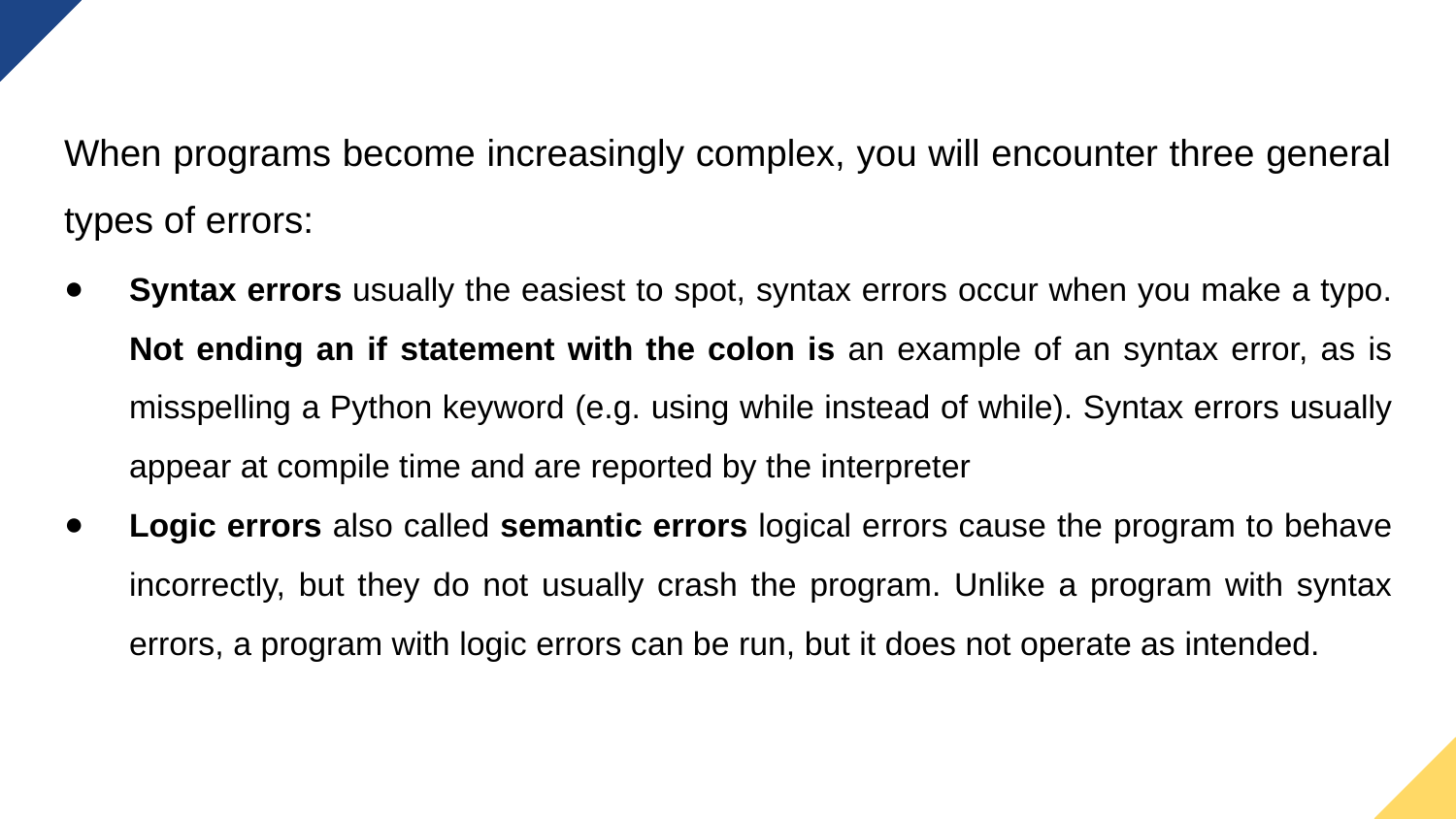

When programs become increasingly complex, you will encounter three general types of errors:
Syntax errors usually the easiest to spot, syntax errors occur when you make a typo. Not ending an if statement with the colon is an example of an syntax error, as is misspelling a Python keyword (e.g. using while instead of while). Syntax errors usually appear at compile time and are reported by the interpreter
Logic errors also called semantic errors logical errors cause the program to behave incorrectly, but they do not usually crash the program. Unlike a program with syntax errors, a program with logic errors can be run, but it does not operate as intended.